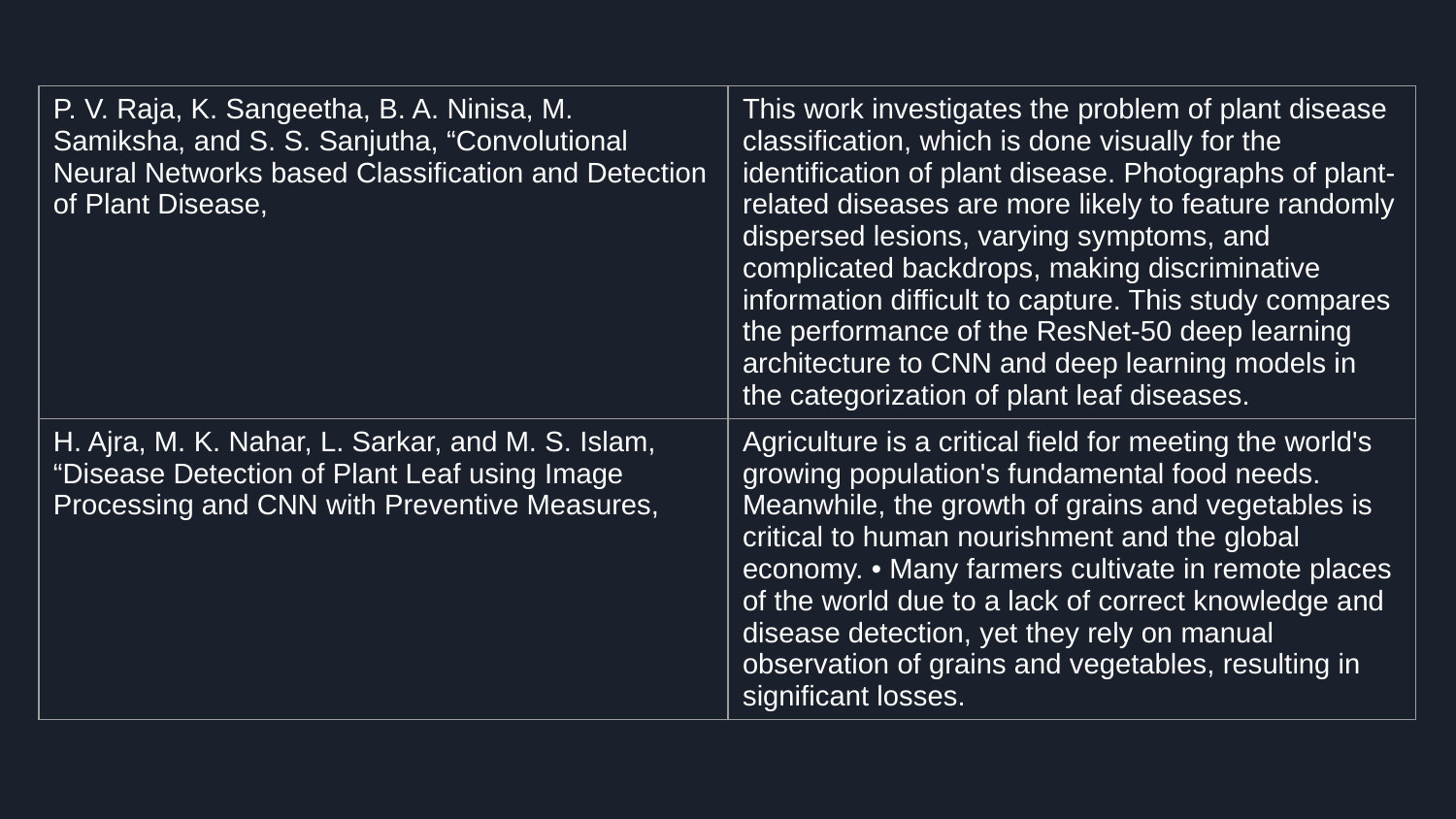

| P. V. Raja, K. Sangeetha, B. A. Ninisa, M. Samiksha, and S. S. Sanjutha, “Convolutional Neural Networks based Classification and Detection of Plant Disease, | This work investigates the problem of plant disease classification, which is done visually for the identification of plant disease. Photographs of plant-related diseases are more likely to feature randomly dispersed lesions, varying symptoms, and complicated backdrops, making discriminative information difficult to capture. This study compares the performance of the ResNet-50 deep learning architecture to CNN and deep learning models in the categorization of plant leaf diseases. |
| --- | --- |
| H. Ajra, M. K. Nahar, L. Sarkar, and M. S. Islam, “Disease Detection of Plant Leaf using Image Processing and CNN with Preventive Measures, | Agriculture is a critical field for meeting the world's growing population's fundamental food needs. Meanwhile, the growth of grains and vegetables is critical to human nourishment and the global economy. • Many farmers cultivate in remote places of the world due to a lack of correct knowledge and disease detection, yet they rely on manual observation of grains and vegetables, resulting in significant losses. |